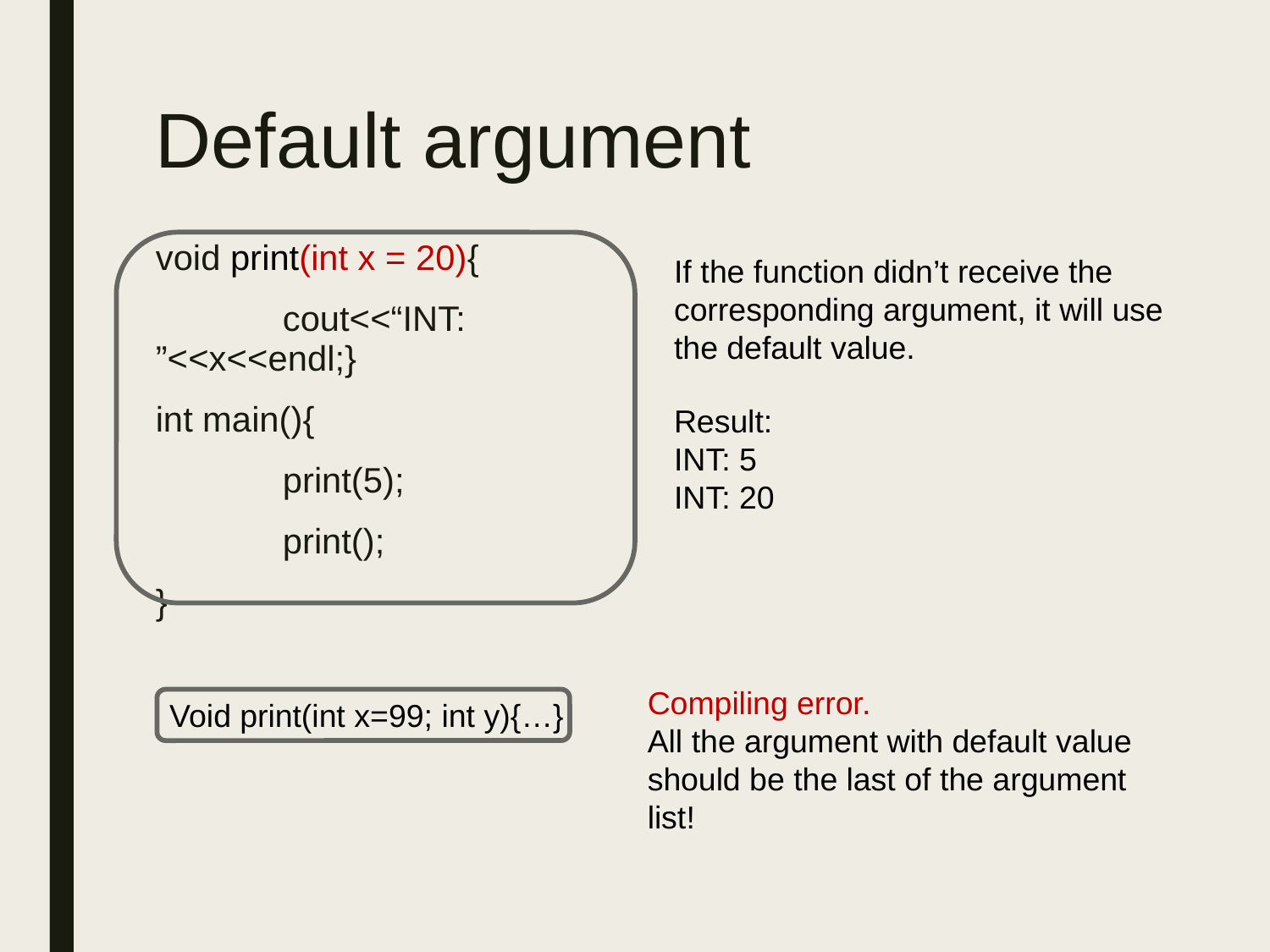

# Default argument

void print(int x = 20){
	cout<<“INT: ”<<x<<endl;}
int main(){
	print(5);
	print();
}

If the function didn’t receive the corresponding argument, it will use the default value.
Result:
INT: 5
INT: 20
Compiling error.
All the argument with default value should be the last of the argument list!
Void print(int x=99; int y){…}